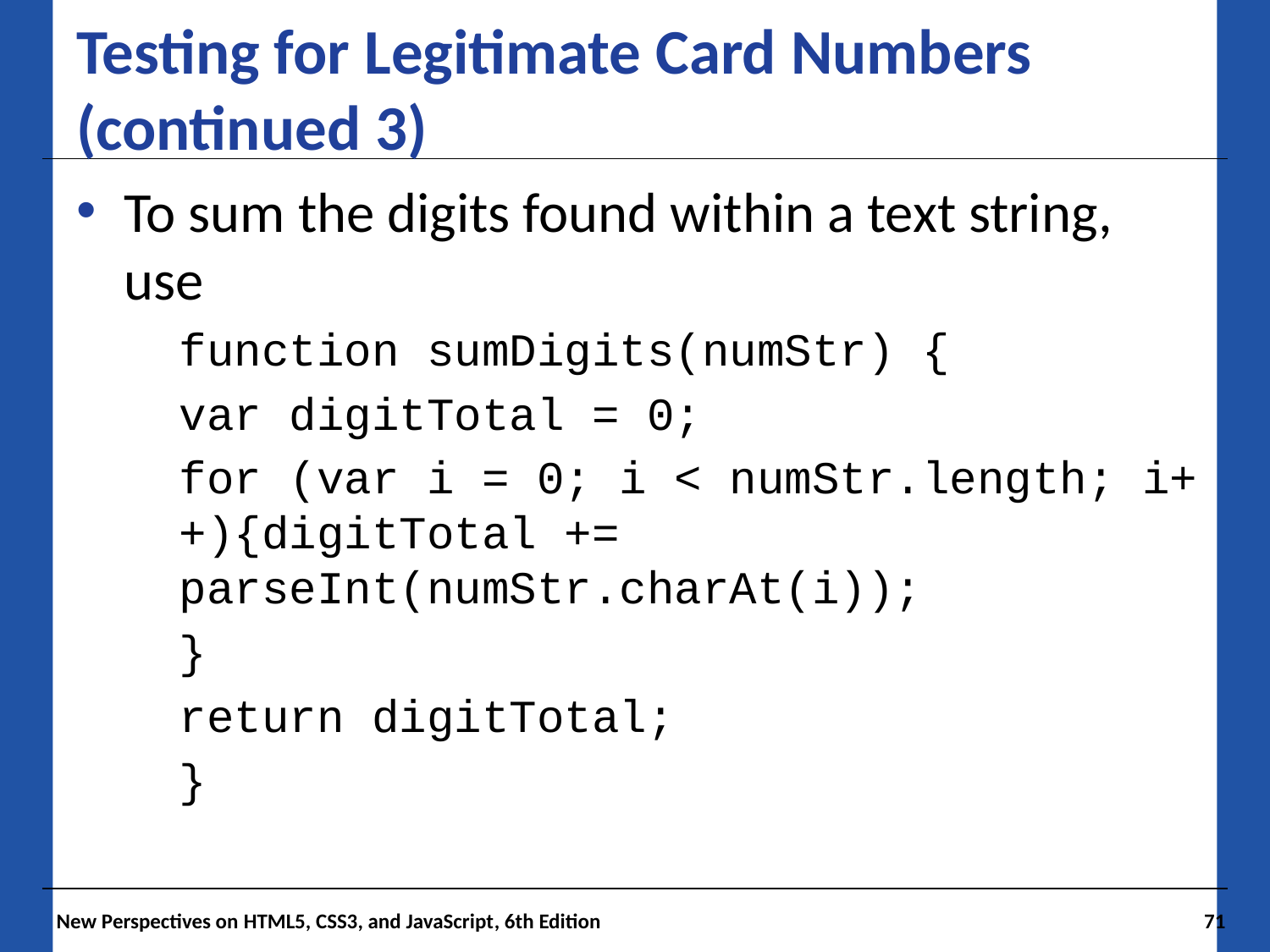

# Testing for Legitimate Card Numbers (continued 3)
To sum the digits found within a text string, use
function sumDigits(numStr) {
var digitTotal = 0;
for (var i = 0; i < numStr.length; i++){digitTotal += parseInt(numStr.charAt(i));
}
return digitTotal;
}
         New Perspectives on HTML5, CSS3, and JavaScript, 6th Edition
71